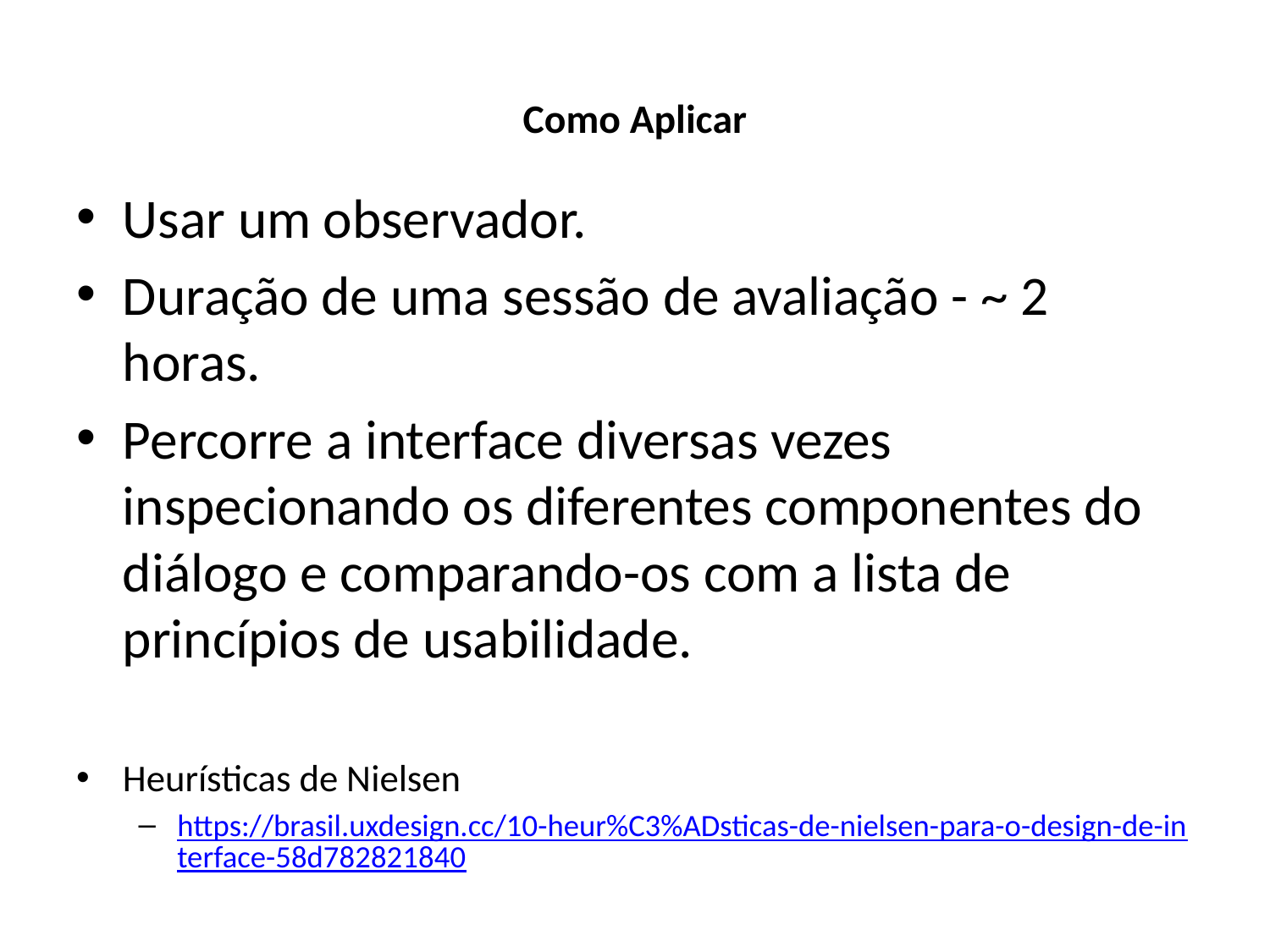

# Como Aplicar
Usar um observador.
Duração de uma sessão de avaliação - ~ 2 horas.
Percorre a interface diversas vezes inspecionando os diferentes componentes do diálogo e comparando-os com a lista de princípios de usabilidade.

Heurísticas de Nielsen
https://brasil.uxdesign.cc/10-heur%C3%ADsticas-de-nielsen-para-o-design-de-interface-58d782821840